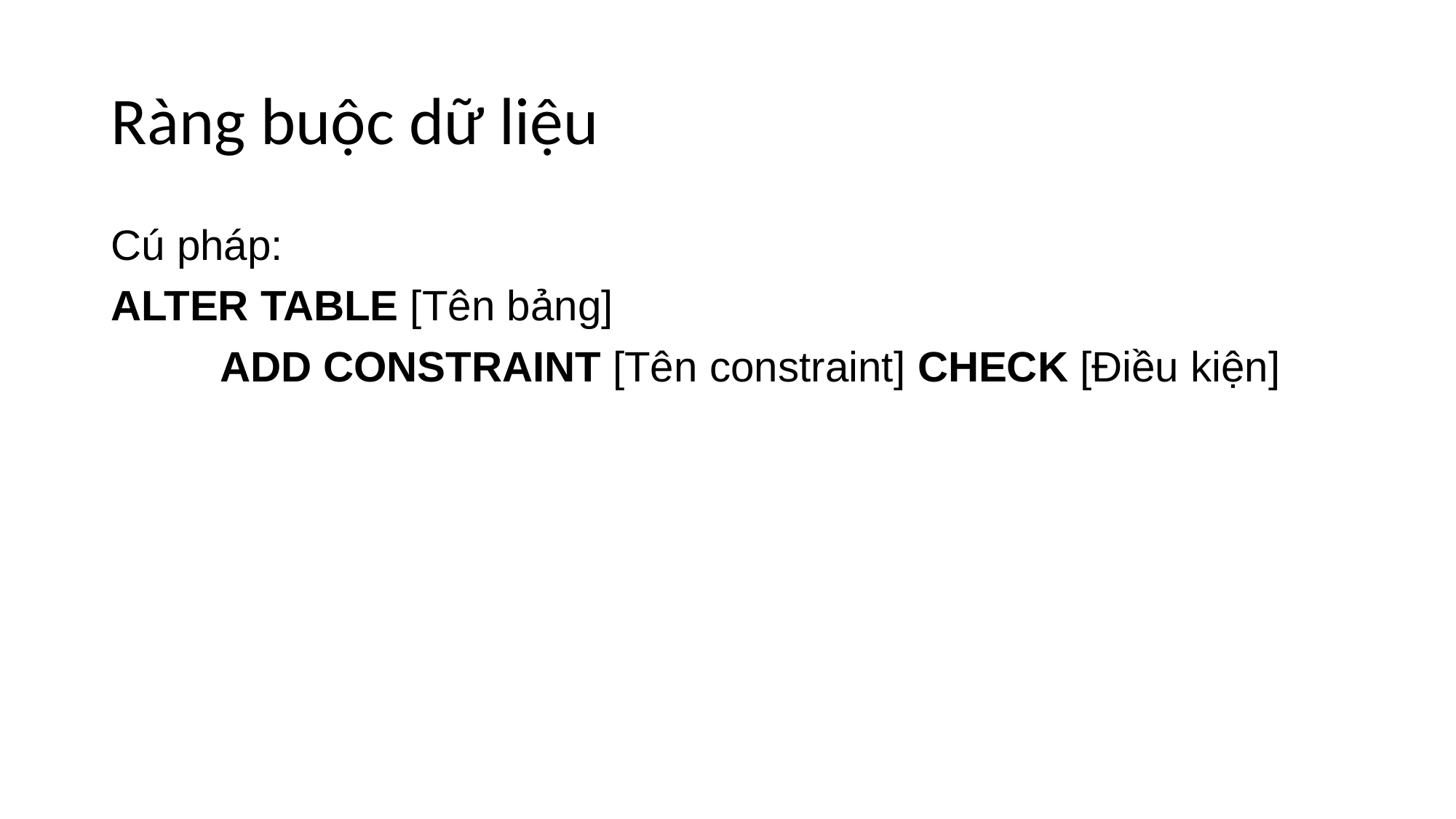

# Ràng buộc dữ liệu
Cú pháp:
ALTER TABLE [Tên bảng]
	ADD CONSTRAINT [Tên constraint] CHECK [Điều kiện]